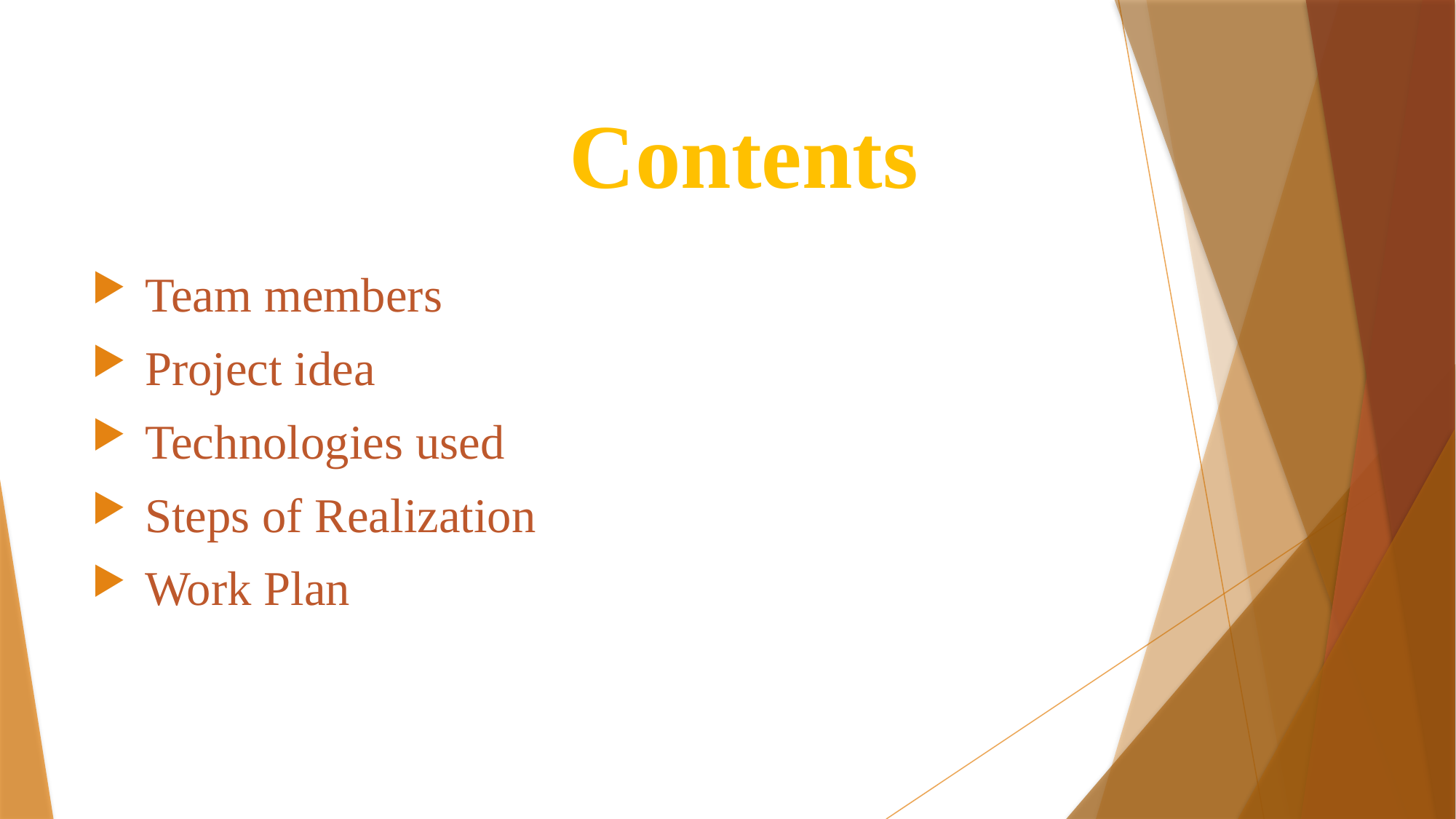

# Contents
 Team members
 Project idea
 Technologies used
 Steps of Realization
 Work Plan